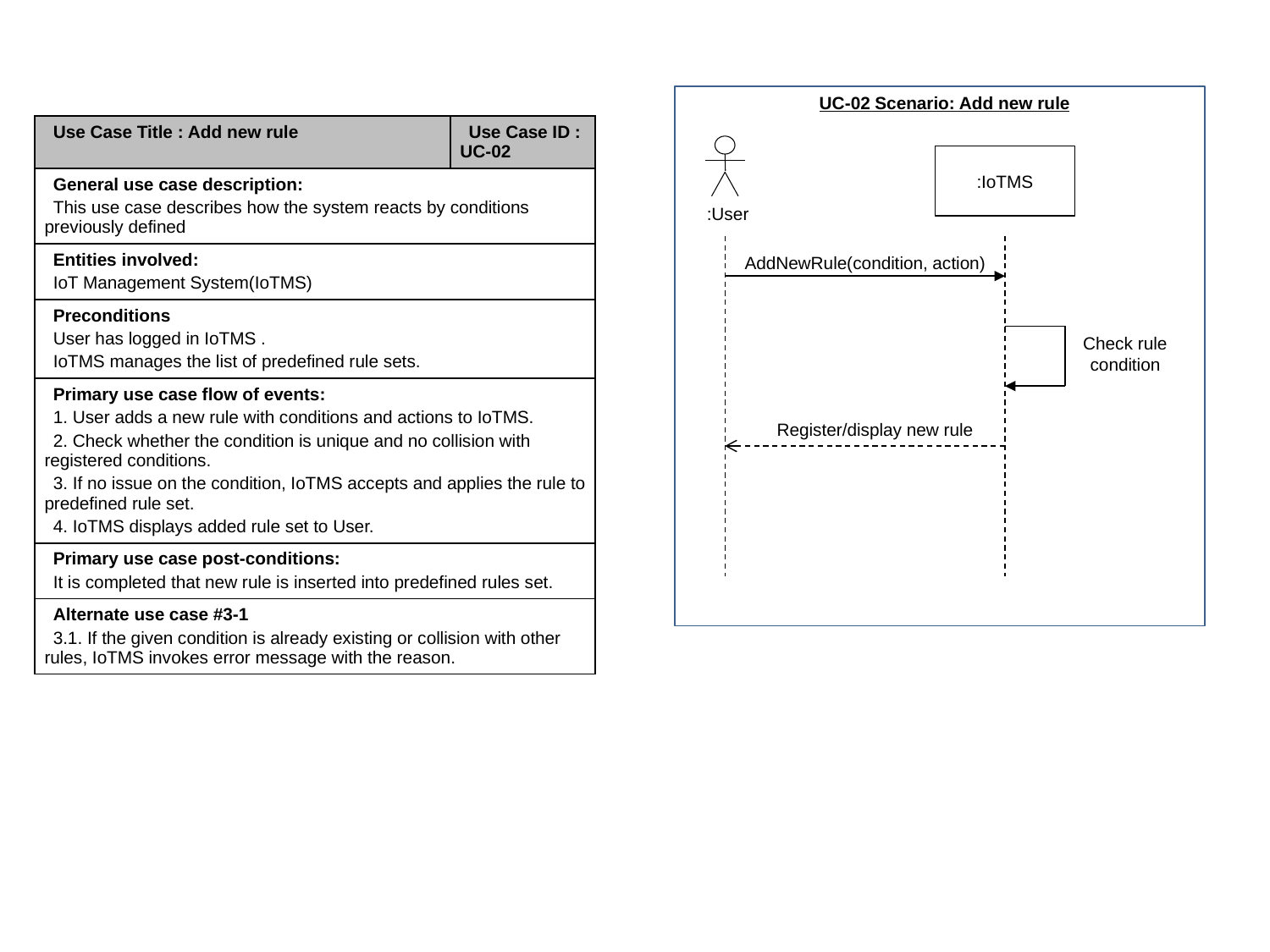

UC-02 Scenario: Add new rule
| Use Case Title : Add new rule | Use Case ID : UC-02 |
| --- | --- |
| General use case description: This use case describes how the system reacts by conditions previously defined |  |
| Entities involved: IoT Management System(IoTMS) |  |
| Preconditions User has logged in IoTMS . IoTMS manages the list of predefined rule sets. |  |
| Primary use case flow of events: 1. User adds a new rule with conditions and actions to IoTMS. 2. Check whether the condition is unique and no collision with registered conditions. 3. If no issue on the condition, IoTMS accepts and applies the rule to predefined rule set. 4. IoTMS displays added rule set to User. |  |
| Primary use case post-conditions: It is completed that new rule is inserted into predefined rules set. |  |
| Alternate use case #3-1 3.1. If the given condition is already existing or collision with other rules, IoTMS invokes error message with the reason. |  |

:IoTMS
:User
AddNewRule(condition, action)
Check rule condition
Register/display new rule